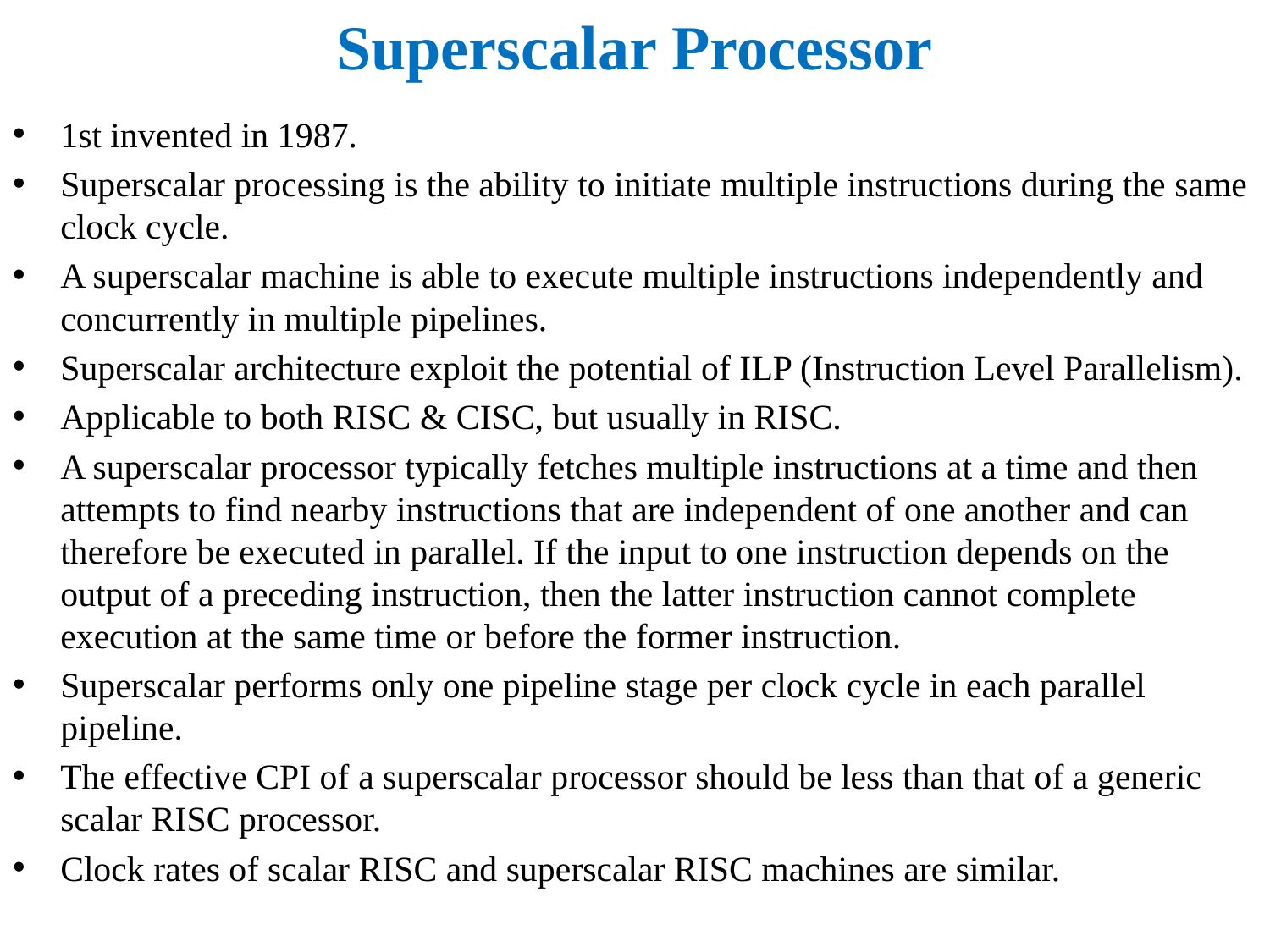

# Superscalar Processor
1st invented in 1987.
Superscalar processing is the ability to initiate multiple instructions during the same clock cycle.
A superscalar machine is able to execute multiple instructions independently and concurrently in multiple pipelines.
Superscalar architecture exploit the potential of ILP (Instruction Level Parallelism).
Applicable to both RISC & CISC, but usually in RISC.
A superscalar processor typically fetches multiple instructions at a time and then attempts to find nearby instructions that are independent of one another and can therefore be executed in parallel. If the input to one instruction depends on the output of a preceding instruction, then the latter instruction cannot complete execution at the same time or before the former instruction.
Superscalar performs only one pipeline stage per clock cycle in each parallel pipeline.
The effective CPI of a superscalar processor should be less than that of a generic scalar RISC processor.
Clock rates of scalar RISC and superscalar RISC machines are similar.